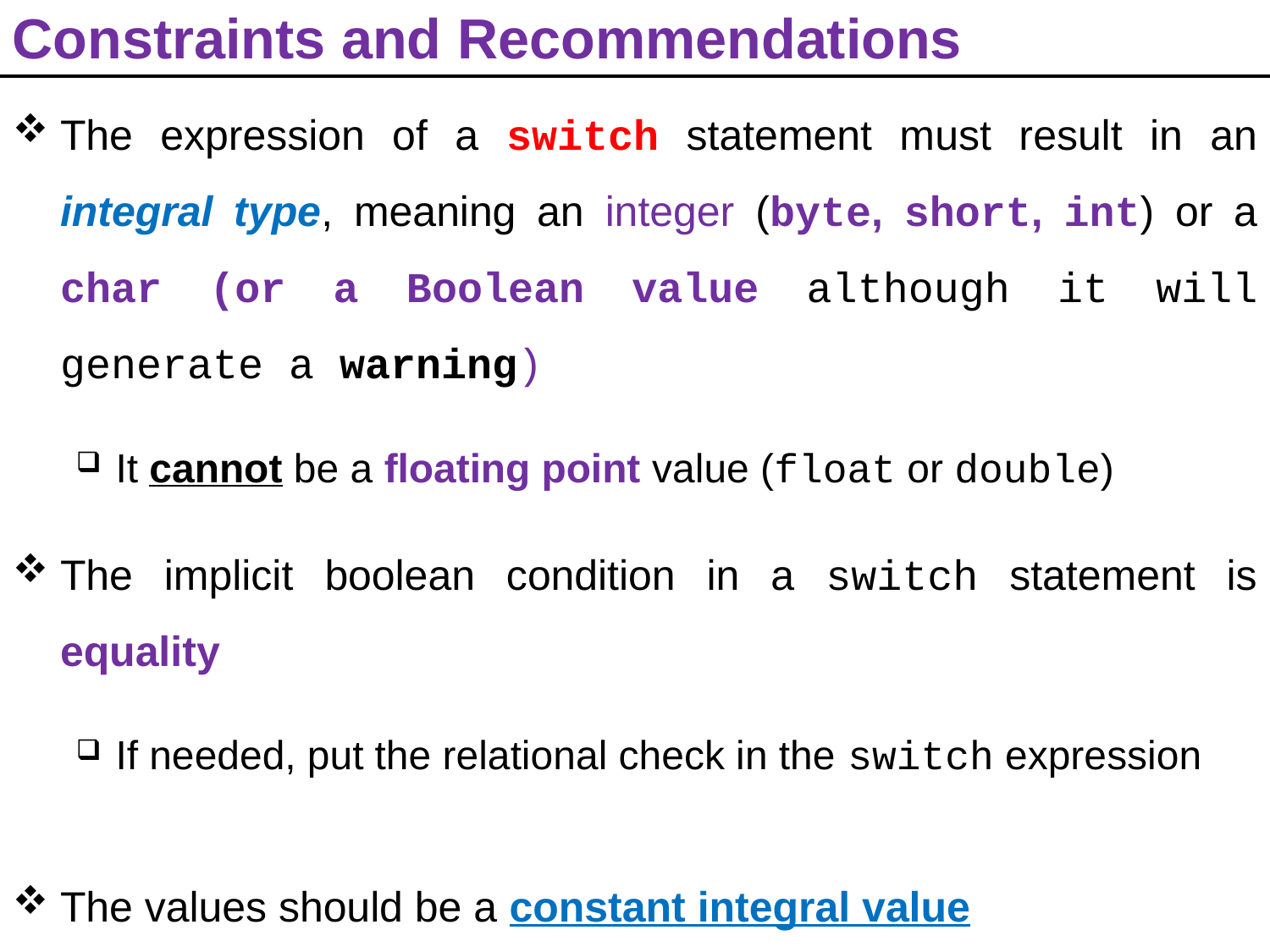

# Constraints and Recommendations
The expression of a switch statement must result in an integral type, meaning an integer (byte, short, int) or a char (or a Boolean value although it will generate a warning)
It cannot be a floating point value (float or double)
The implicit boolean condition in a switch statement is equality
If needed, put the relational check in the switch expression

The values should be a constant integral value